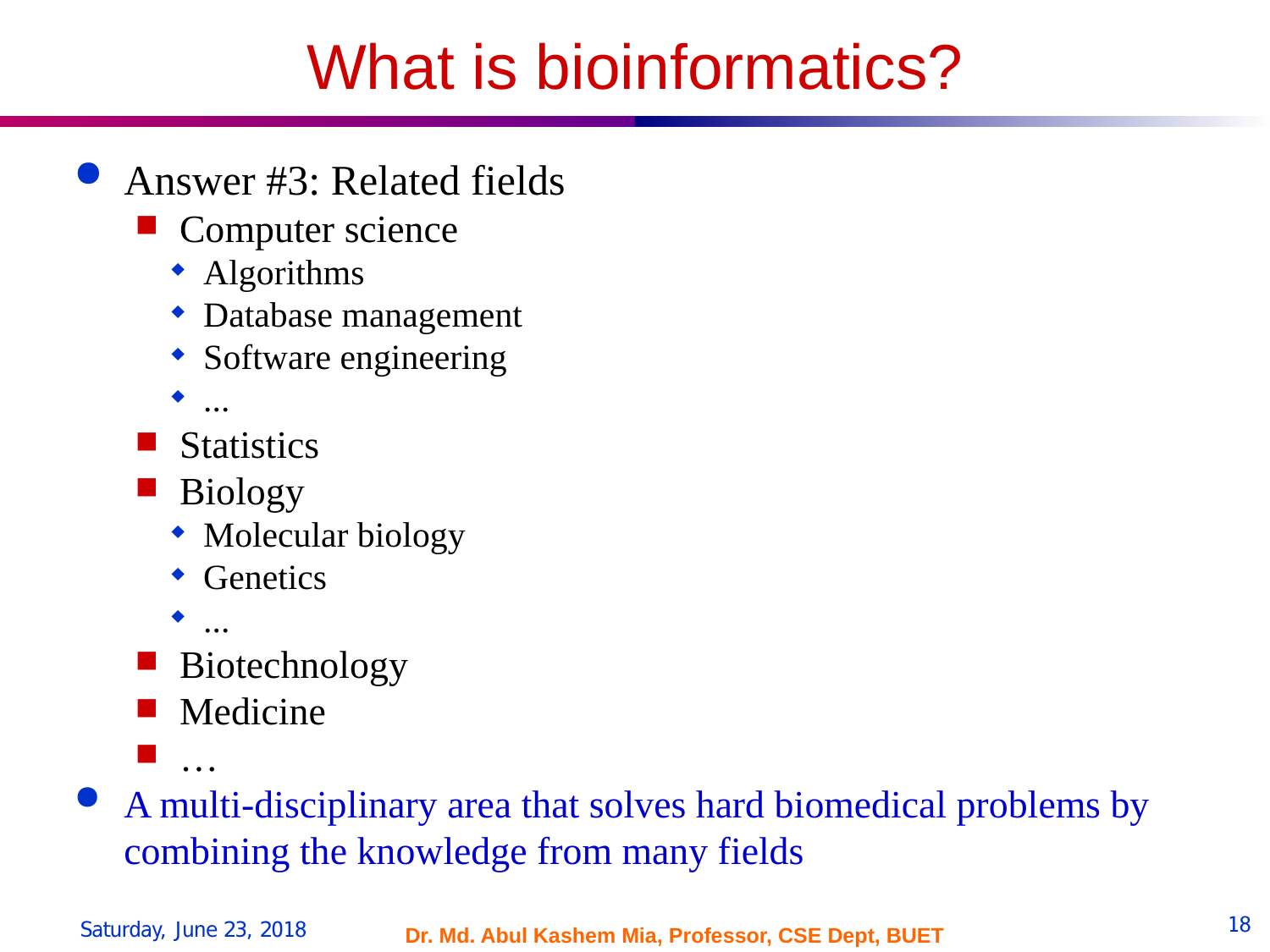

# What is bioinformatics?
Answer #3: Related fields
Computer science
Algorithms
Database management
Software engineering
...
Statistics
Biology
Molecular biology
Genetics
...
Biotechnology
Medicine
…
A multi-disciplinary area that solves hard biomedical problems by combining the knowledge from many fields